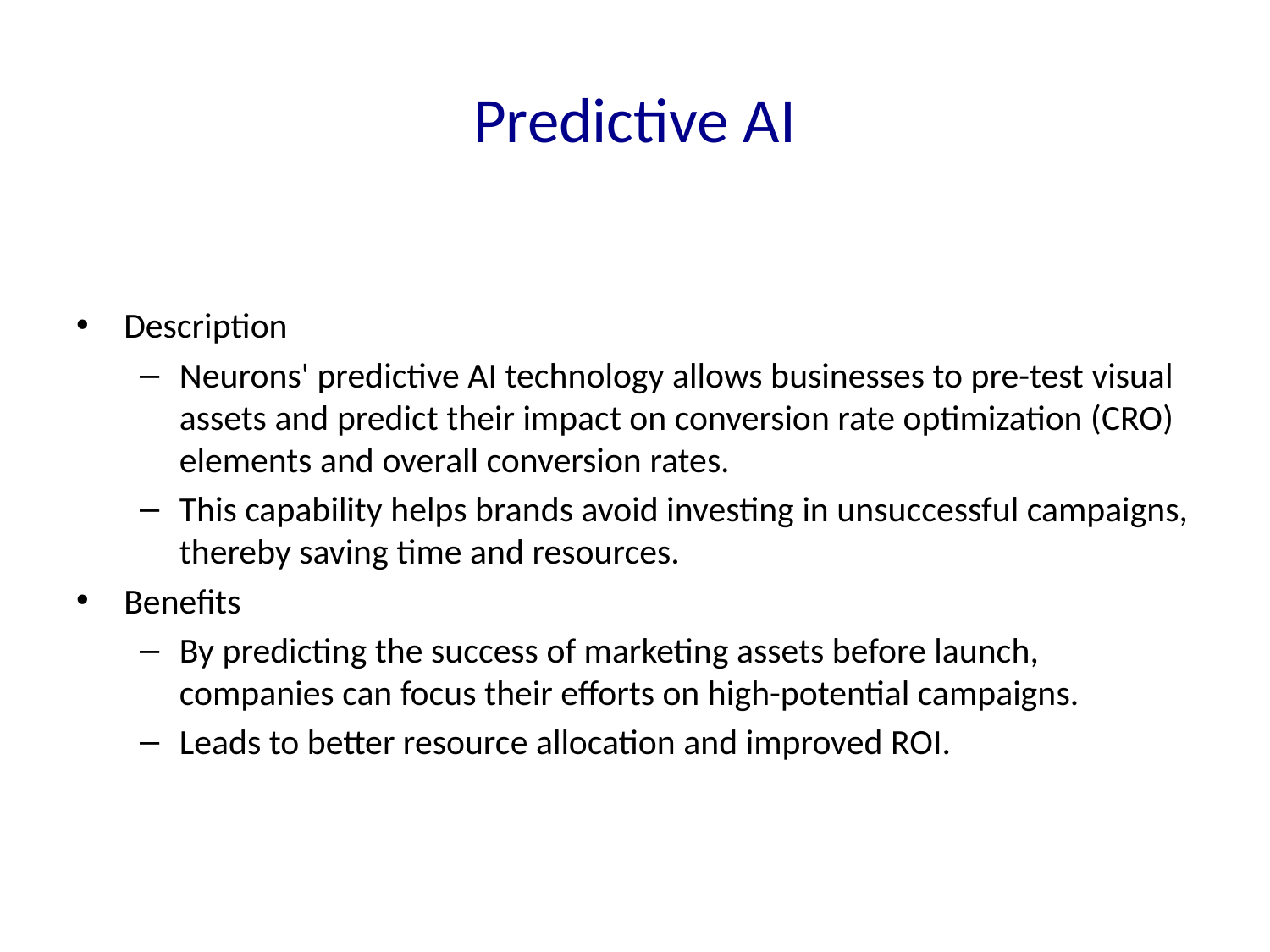

# Predictive AI

Description
Neurons' predictive AI technology allows businesses to pre-test visual assets and predict their impact on conversion rate optimization (CRO) elements and overall conversion rates.
This capability helps brands avoid investing in unsuccessful campaigns, thereby saving time and resources.
Benefits
By predicting the success of marketing assets before launch, companies can focus their efforts on high-potential campaigns.
Leads to better resource allocation and improved ROI.